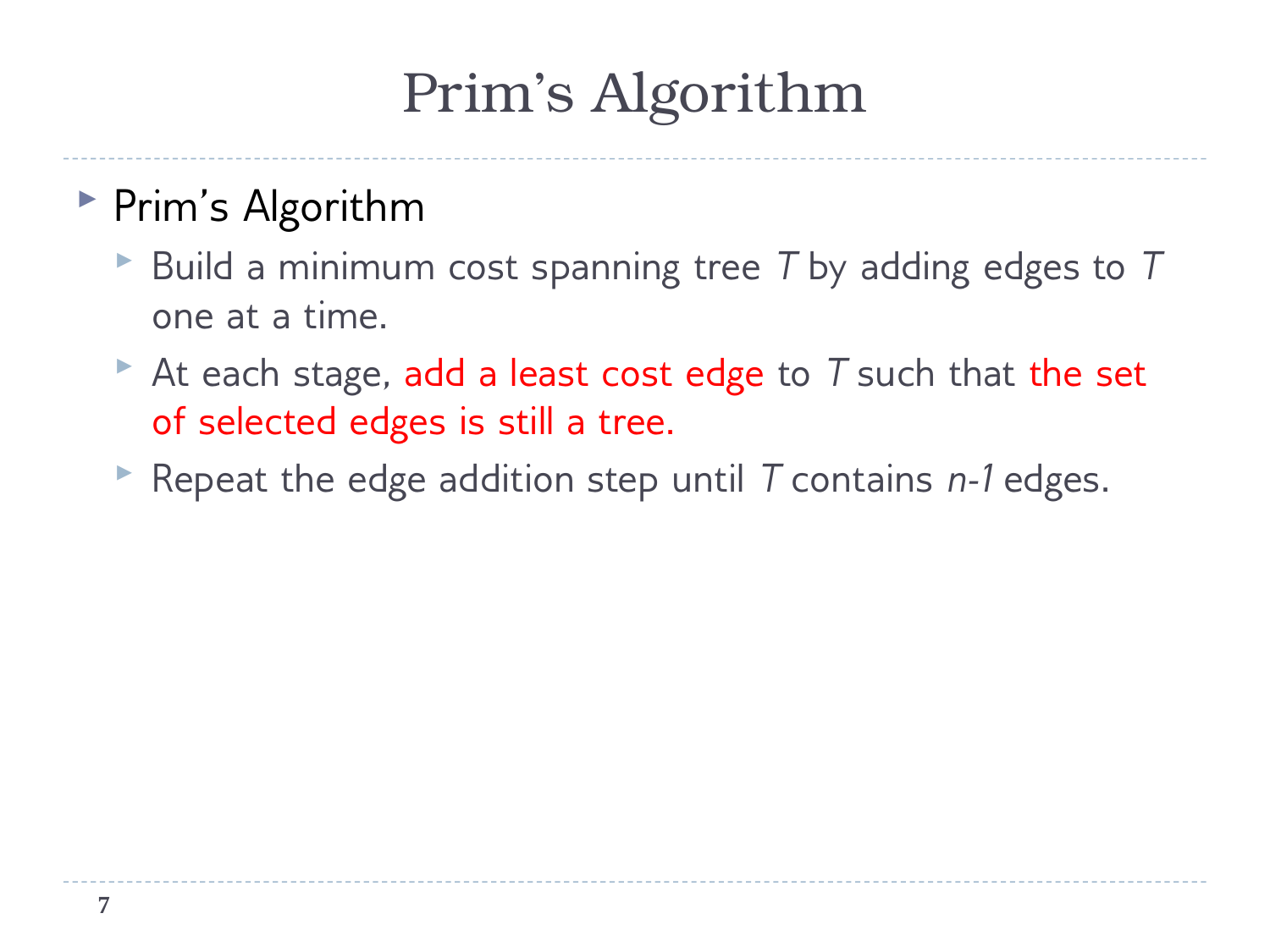

# Prim’s Algorithm
Prim’s Algorithm
Build a minimum cost spanning tree T by adding edges to T one at a time.
At each stage, add a least cost edge to T such that the set of selected edges is still a tree.
Repeat the edge addition step until T contains n-1 edges.
7